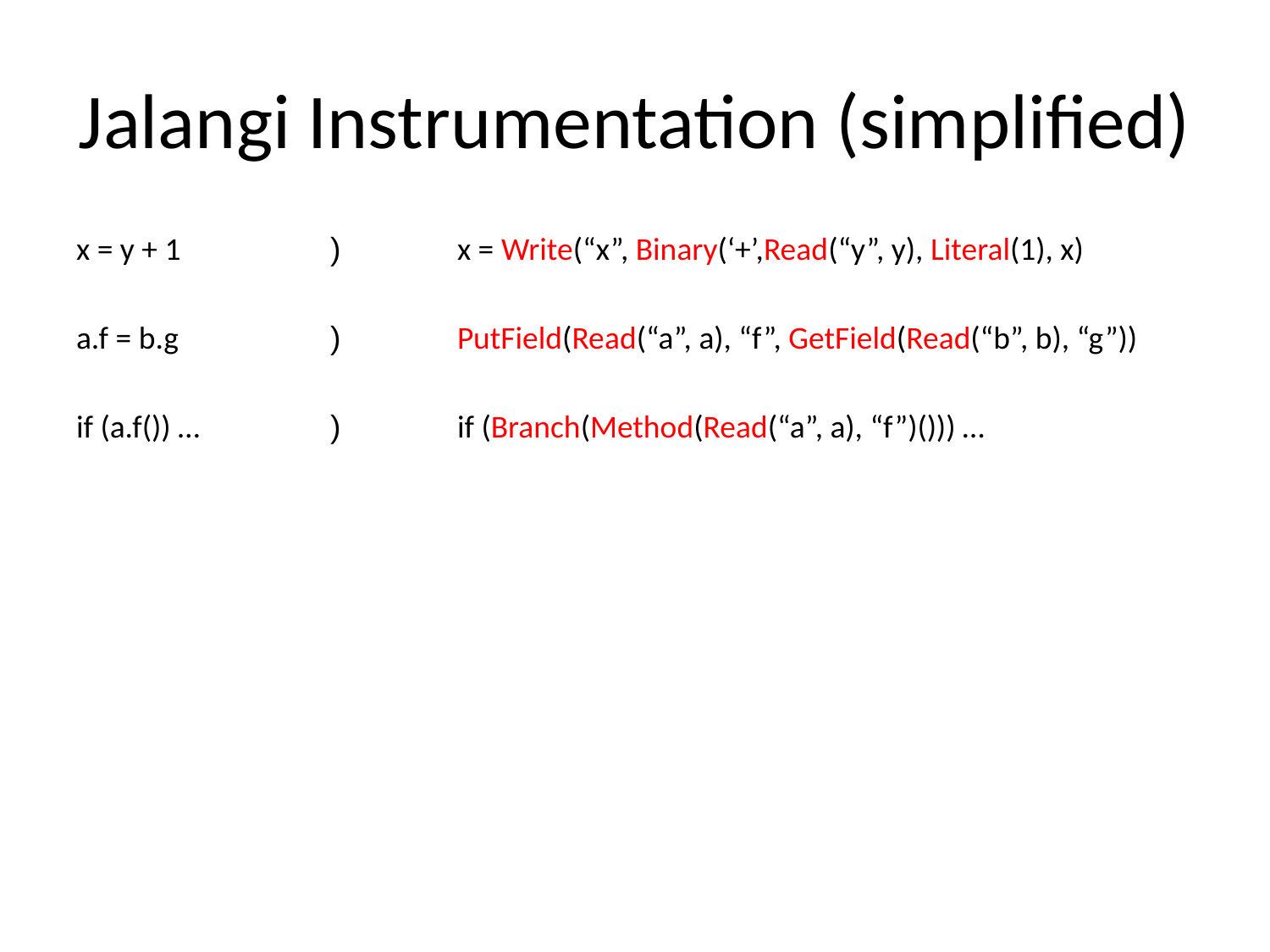

# Jalangi Instrumentation (simplified)
x = y + 1 		) 	x = Write(“x”, Binary(‘+’,Read(“y”, y), Literal(1), x)

a.f = b.g 		) 	PutField(Read(“a”, a), “f”, GetField(Read(“b”, b), “g”))

if (a.f()) … 	) 	if (Branch(Method(Read(“a”, a), “f”)())) …